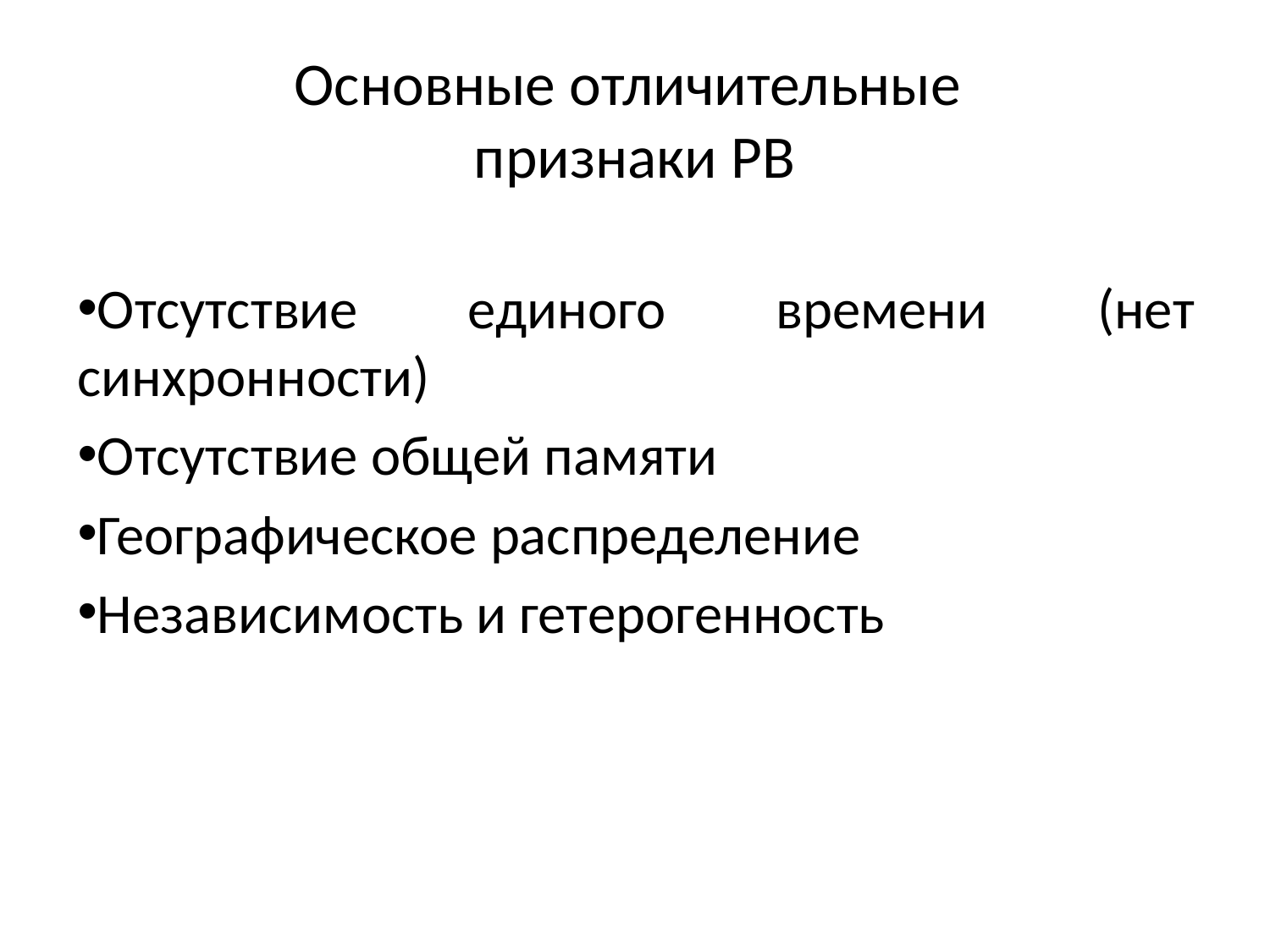

# Основные отличительные признаки РВ
Отсутствие единого времени (нет синхронности)
Отсутствие общей памяти
Географическое распределение
Независимость и гетерогенность